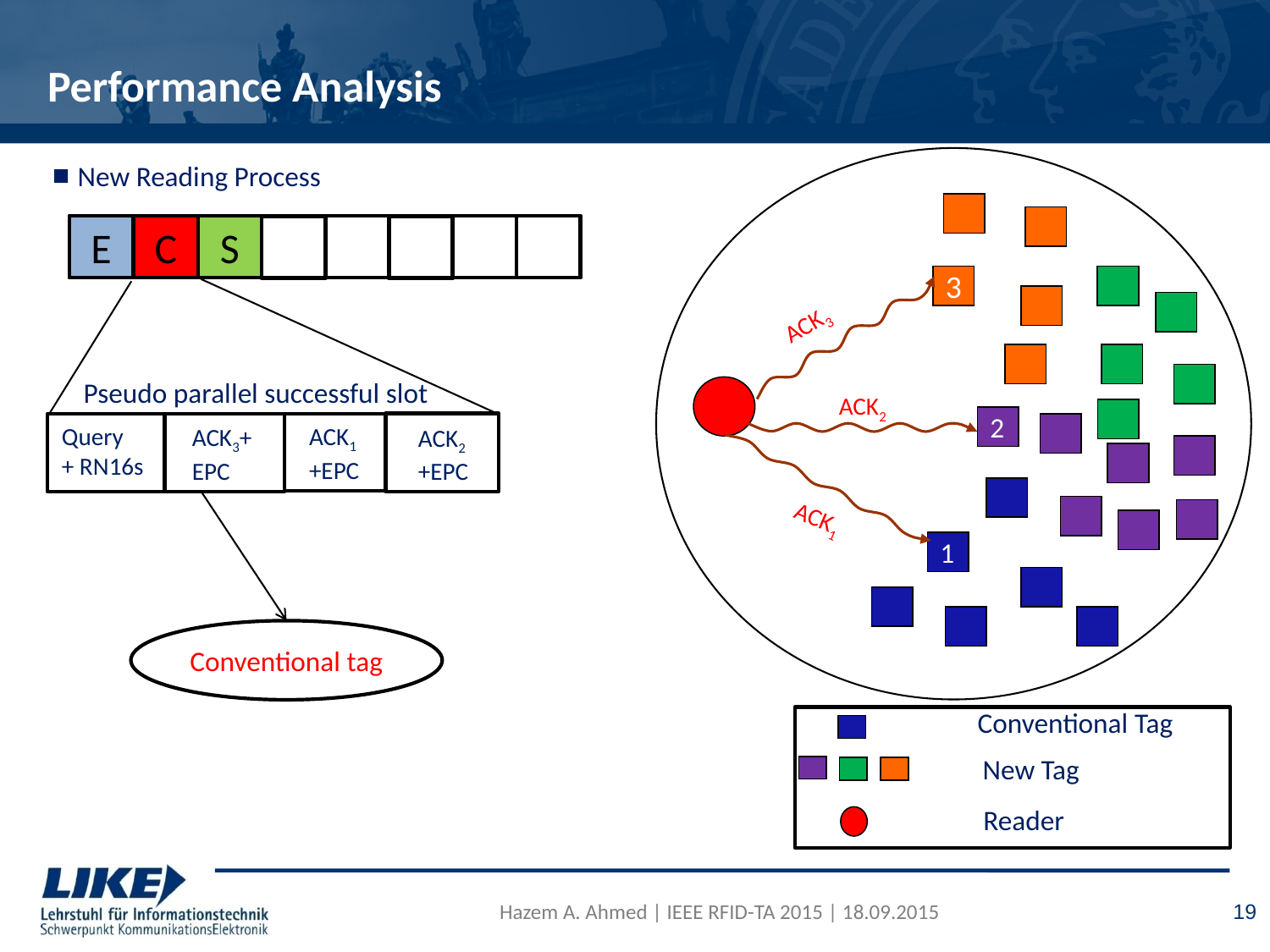

# Performance Analysis

New Reading Process

E
C
S

3

ACK3

Pseudo parallel successful slot

ACK2

2

Query
+ RN16s
ACK1
+EPC

ACK3+
EPC
ACK2
+EPC

ACK1

1

Conventional tag
Conventional Tag

New Tag

Reader